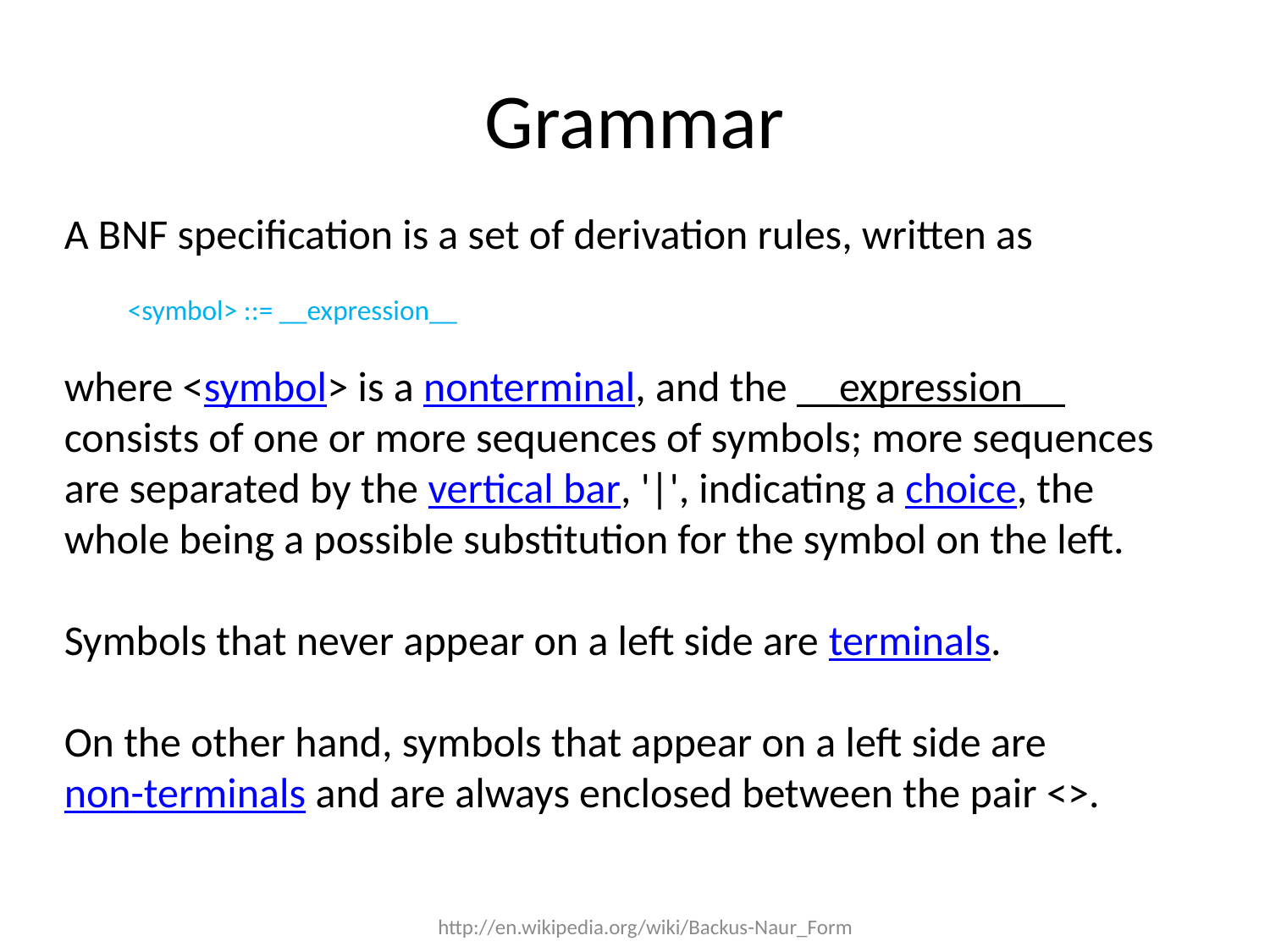

# Grammar
A BNF specification is a set of derivation rules, written as

<symbol> ::= __expression__

where <symbol> is a nonterminal, and the __expression__ consists of one or more sequences of symbols; more sequences are separated by the vertical bar, '|', indicating a choice, the whole being a possible substitution for the symbol on the left.

Symbols that never appear on a left side are terminals.

On the other hand, symbols that appear on a left side are non-terminals and are always enclosed between the pair <>.

http://en.wikipedia.org/wiki/Backus-Naur_Form